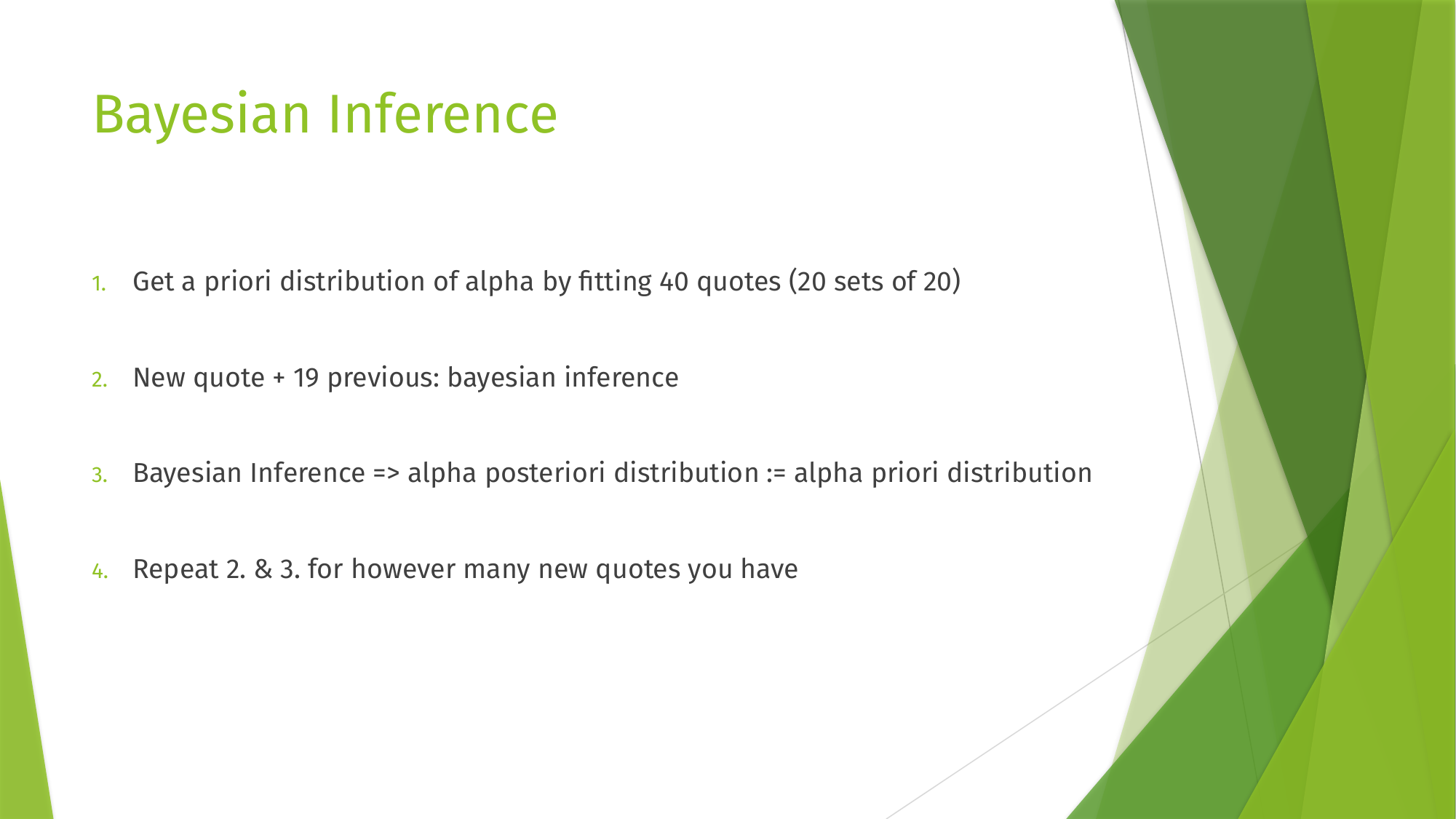

# Bayesian Inference
Get a priori distribution of alpha by fitting 40 quotes (20 sets of 20)

New quote + 19 previous: bayesian inference

Bayesian Inference => alpha posteriori distribution := alpha priori distribution

Repeat 2. & 3. for however many new quotes you have